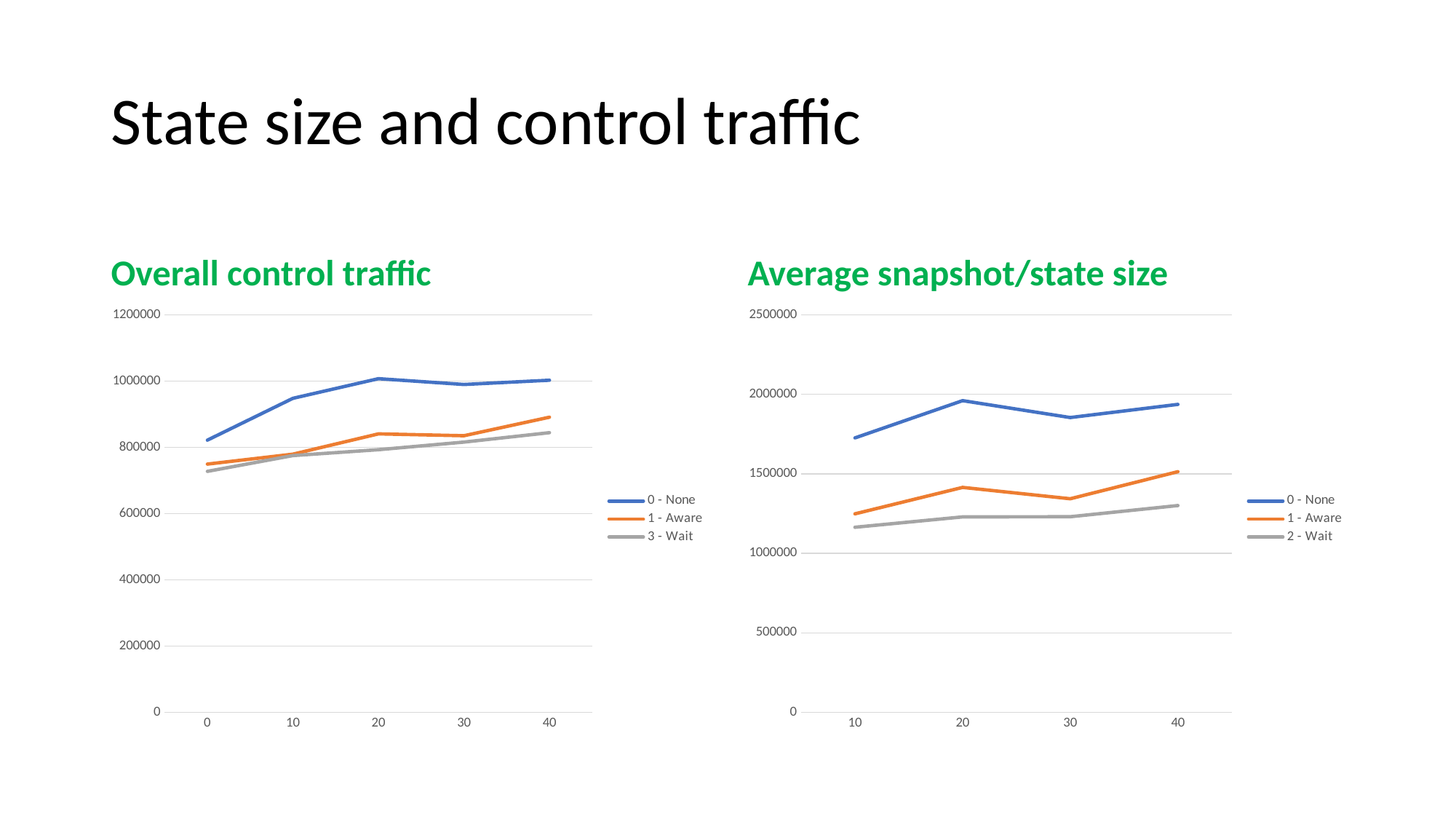

# State size and control traffic
Overall control traffic
Average snapshot/state size

### Chart

| Category | 0 - None | 1 - Aware | 3 - Wait |
|---|---|---|---|
| 0 | 821537.6 | 749362.6 | 727346.8 |
| 10 | 947877.2 | 779289.4 | 775035.4 |
| 20 | 1007117.2 | 840525.2 | 792798.8 |
| 30 | 989626.8 | 834986.8 | 815782.4 |
| 40 | 1002441.6 | 890840.6 | 844131.2 |

### Chart

| Category | 0 - None | 1 - Aware | 2 - Wait |
|---|---|---|---|
| 10 | 1725900.0 | 1248525.0 | 1163904.0 |
| 20 | 1960252.0 | 1414872.0 | 1229215.0 |
| 30 | 1854057.0 | 1343383.0 | 1230421.0 |
| 40 | 1936869.0 | 1513697.0 | 1300637.0 |